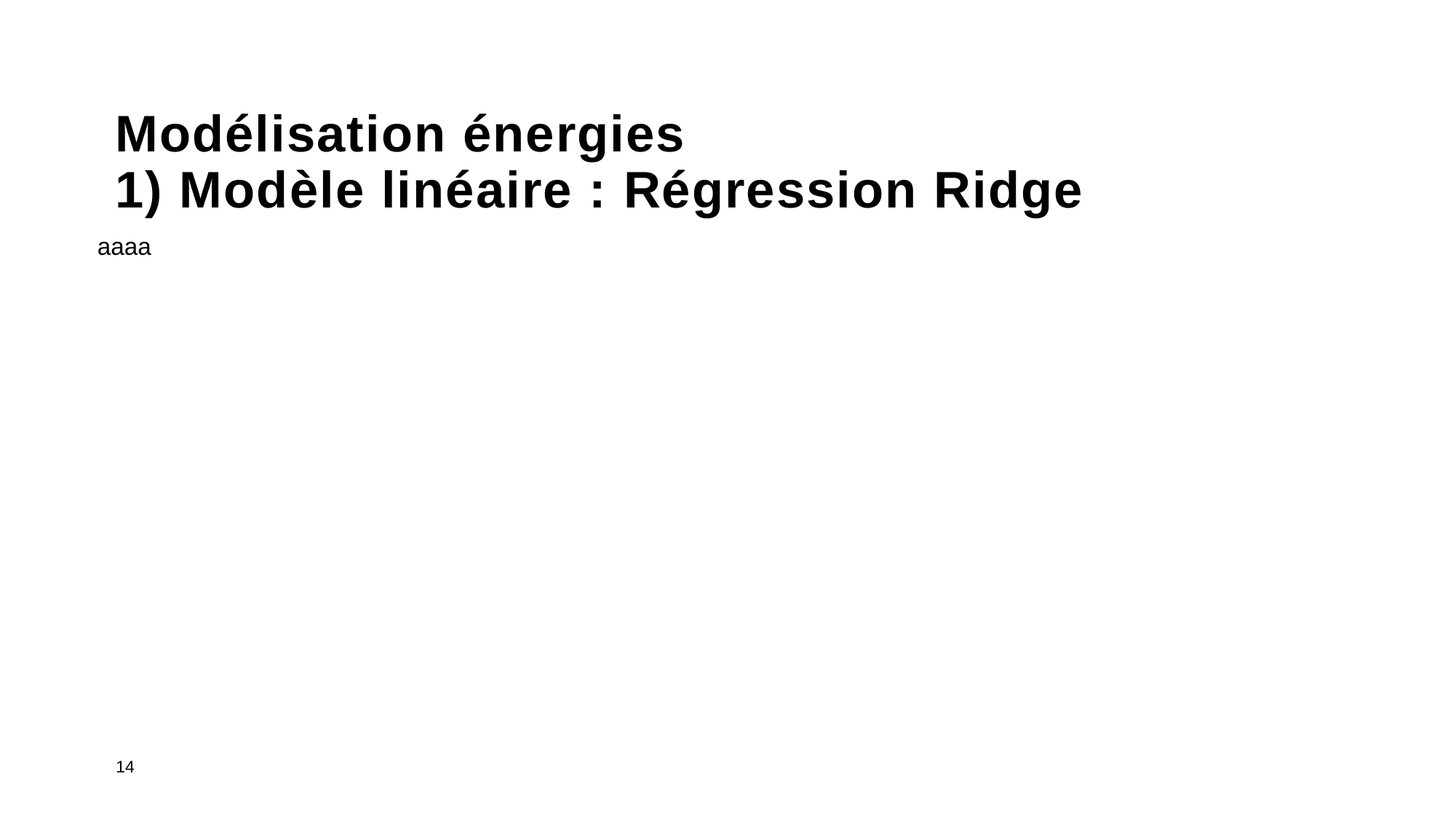

# Modélisation énergies 1) Modèle linéaire : Régression Ridge
aaaa
14